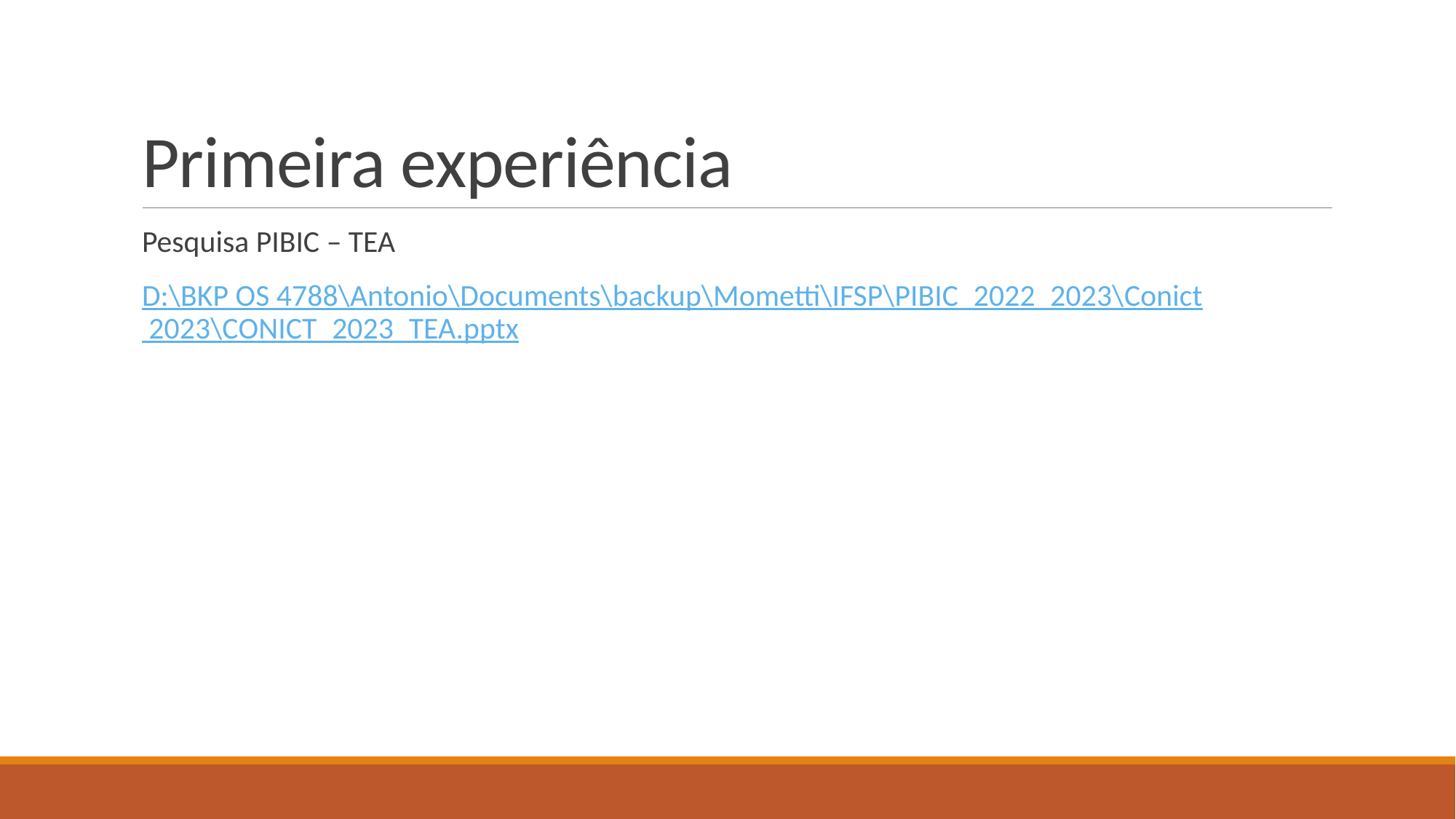

# Primeira experiência
Pesquisa PIBIC – TEA
D:\BKP OS 4788\Antonio\Documents\backup\Mometti\IFSP\PIBIC_2022_2023\Conict 2023\CONICT_2023_TEA.pptx